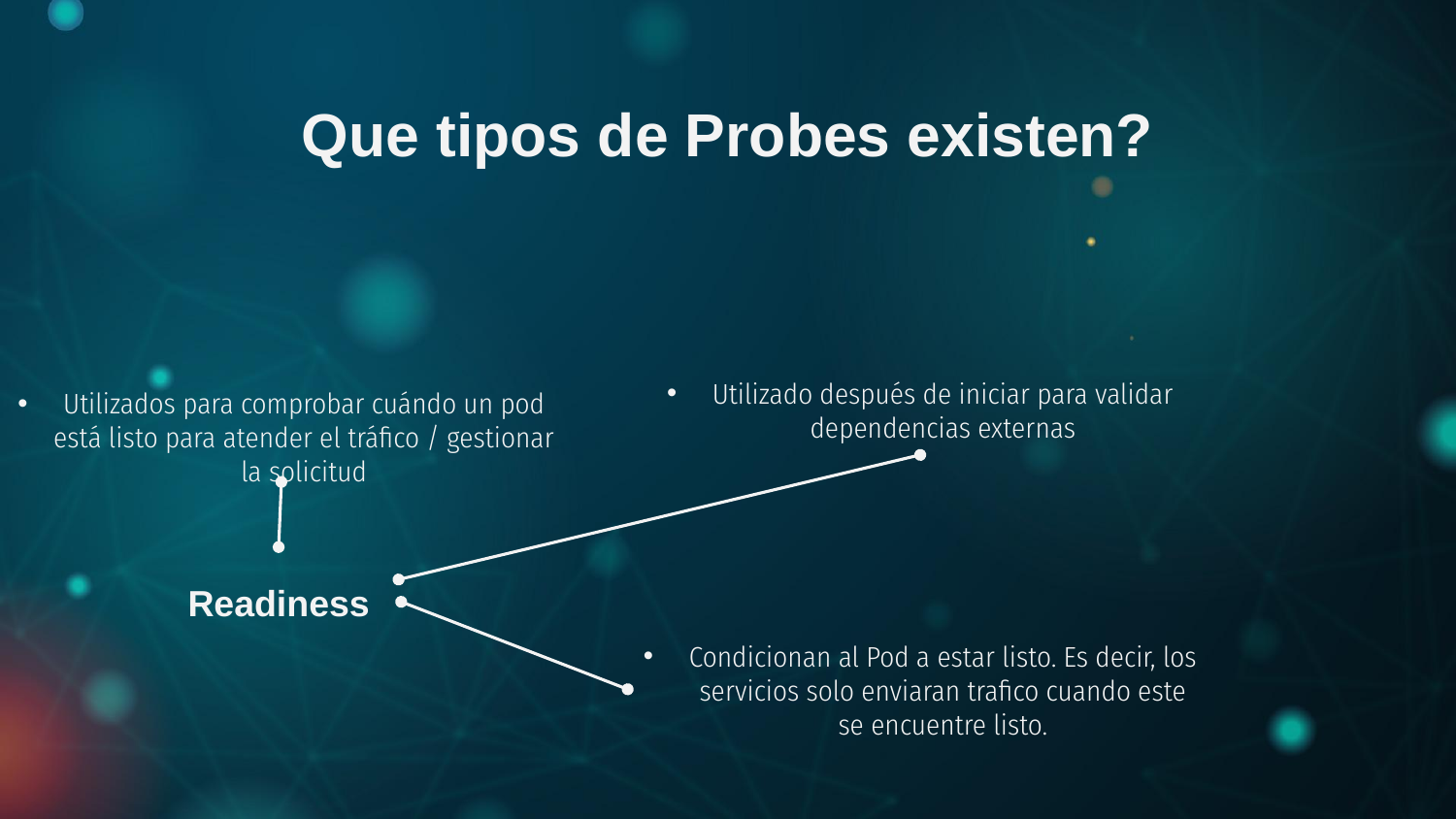

Que tipos de Probes existen?
Utilizado después de iniciar para validar dependencias externas
Utilizados para comprobar cuándo un pod está listo para atender el tráfico / gestionar la solicitud
# Readiness
Condicionan al Pod a estar listo. Es decir, los servicios solo enviaran trafico cuando este se encuentre listo.